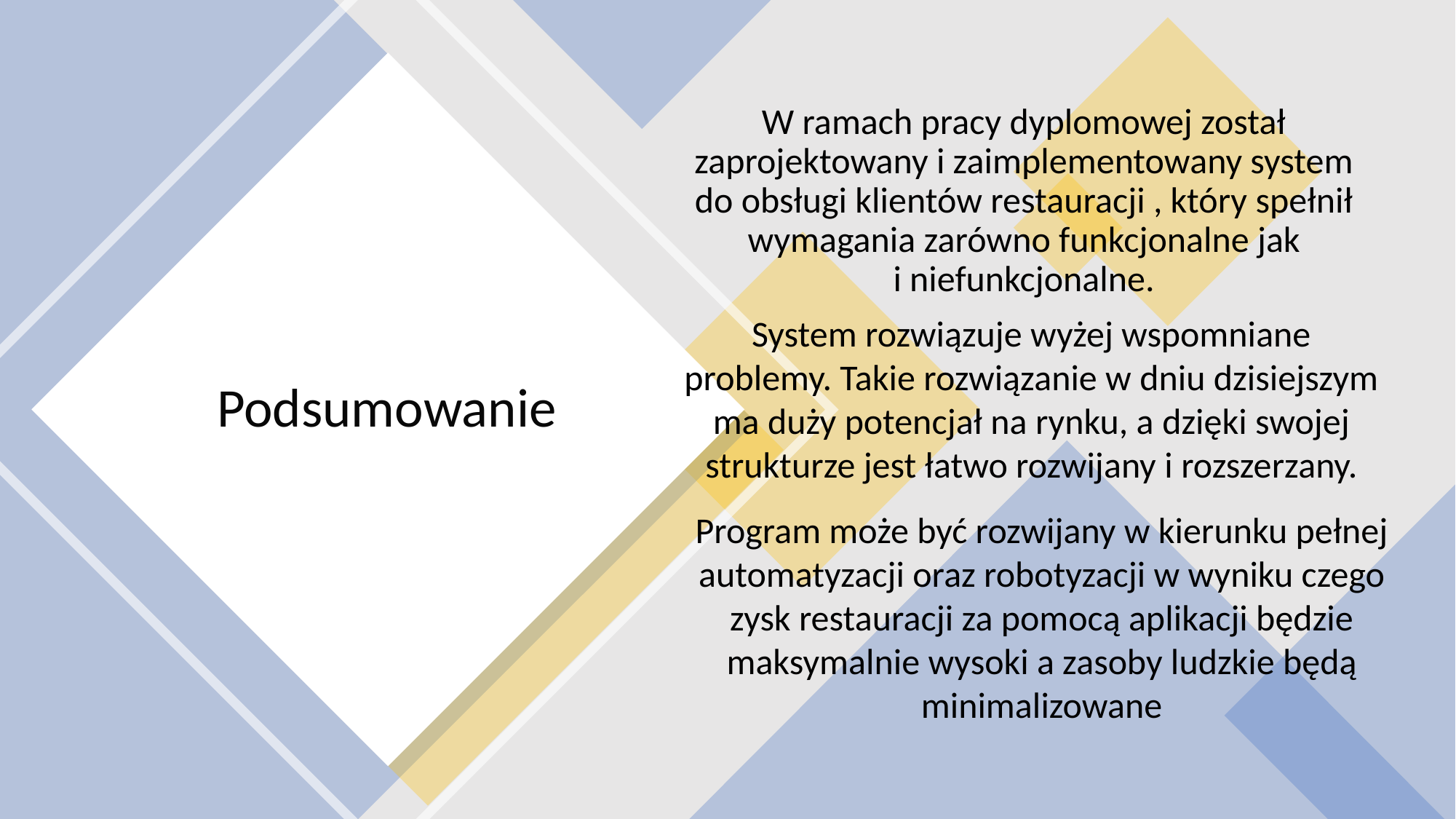

W ramach pracy dyplomowej został zaprojektowany i zaimplementowany system do obsługi klientów restauracji , który spełnił wymagania zarówno funkcjonalne jak i niefunkcjonalne.

# Podsumowanie
System rozwiązuje wyżej wspomniane problemy. Takie rozwiązanie w dniu dzisiejszym ma duży potencjał na rynku, a dzięki swojej strukturze jest łatwo rozwijany i rozszerzany.

Program może być rozwijany w kierunku pełnej automatyzacji oraz robotyzacji w wyniku czego zysk restauracji za pomocą aplikacji będzie maksymalnie wysoki a zasoby ludzkie będą minimalizowane